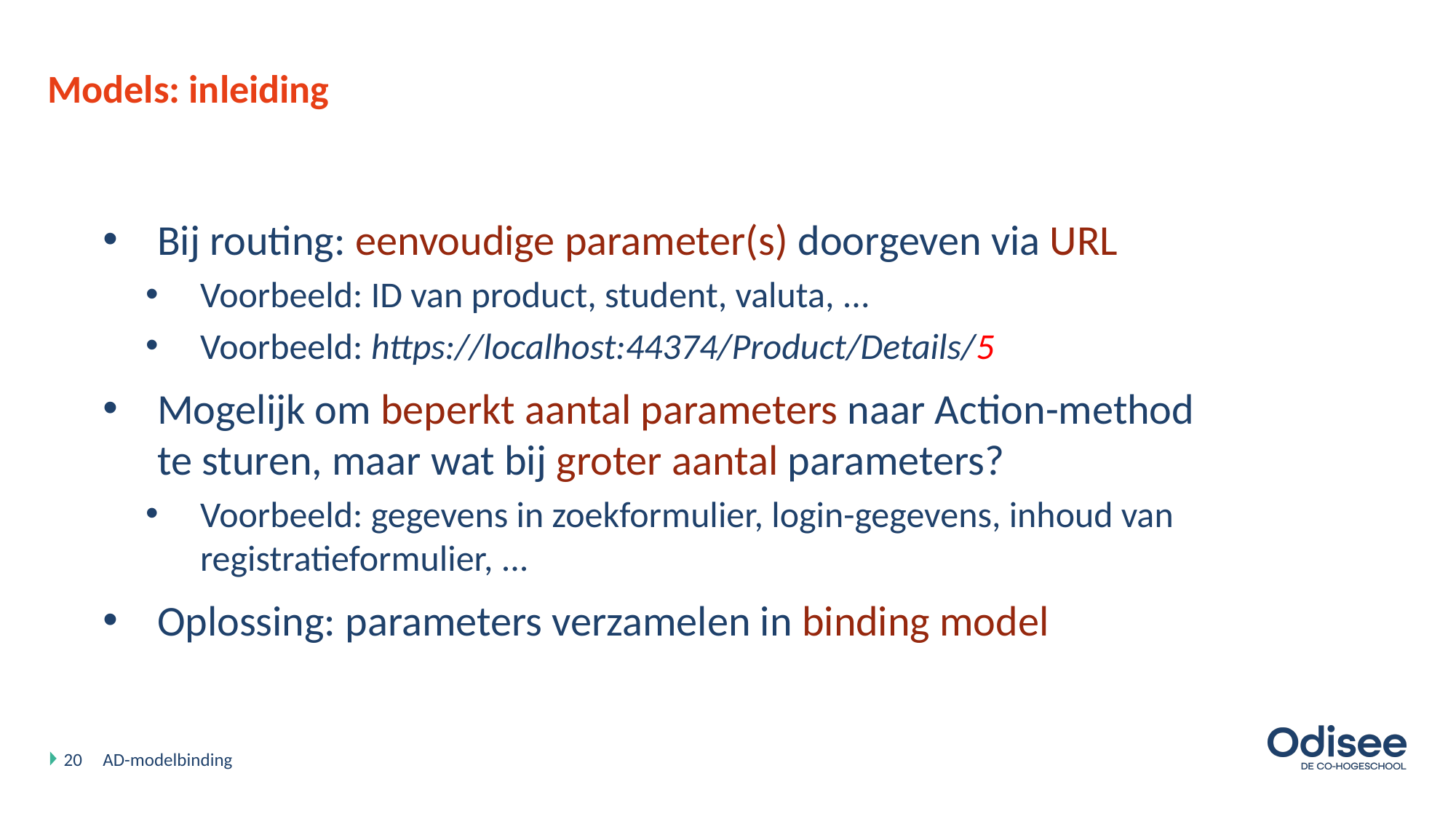

# Models: inleiding
Bij routing: eenvoudige parameter(s) doorgeven via URL
Voorbeeld: ID van product, student, valuta, ...
Voorbeeld: https://localhost:44374/Product/Details/5
Mogelijk om beperkt aantal parameters naar Action-method te sturen, maar wat bij groter aantal parameters?
Voorbeeld: gegevens in zoekformulier, login-gegevens, inhoud van registratieformulier, ...
Oplossing: parameters verzamelen in binding model
20
AD-modelbinding